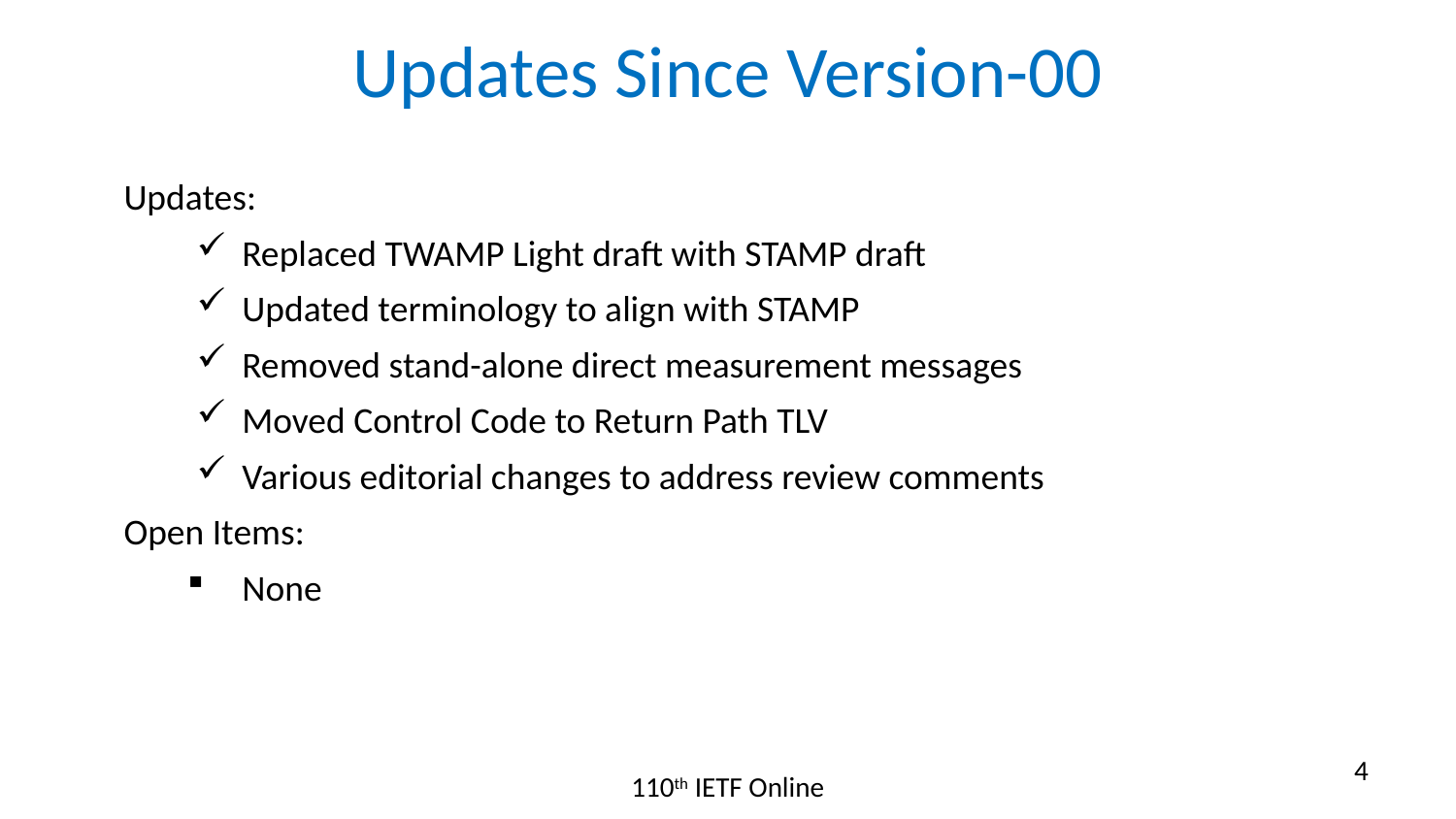

# Updates Since Version-00
Updates:
Replaced TWAMP Light draft with STAMP draft
Updated terminology to align with STAMP
Removed stand-alone direct measurement messages
Moved Control Code to Return Path TLV
Various editorial changes to address review comments
Open Items:
None

4
110th IETF Online